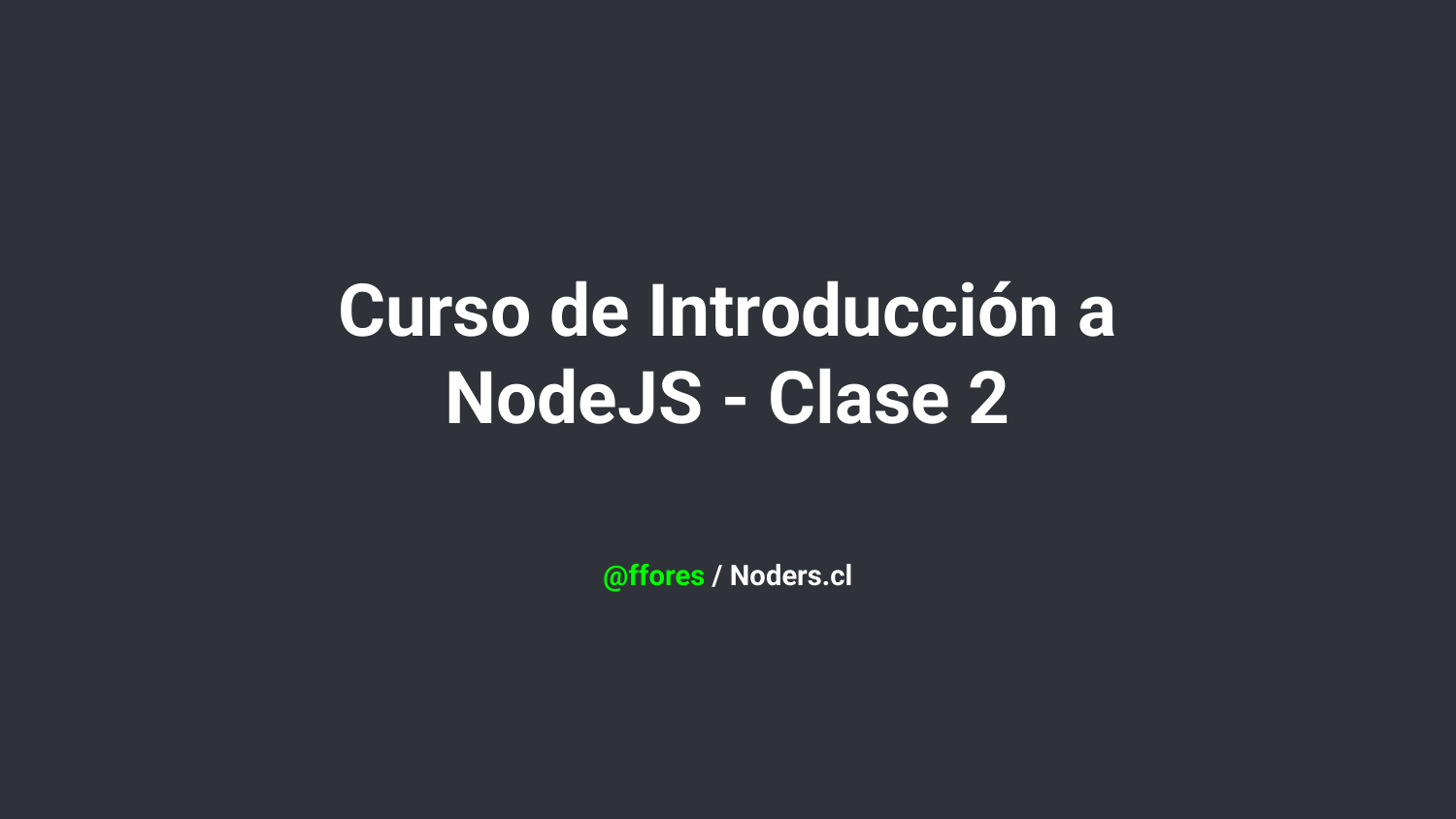

# Curso de Introducción a NodeJS - Clase 2
@ffores / Noders.cl